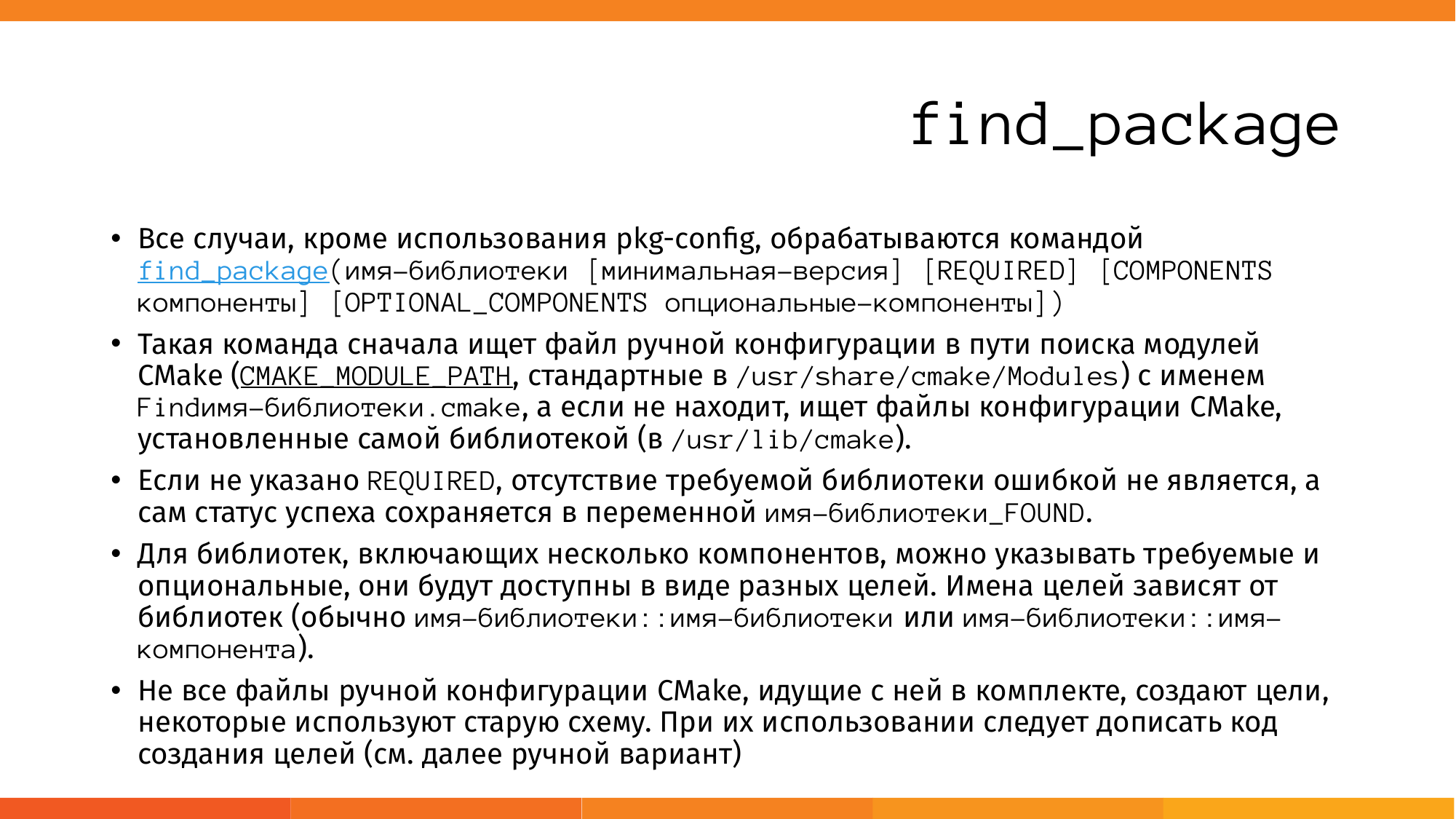

# find_package
Все случаи, кроме использования pkg-config, обрабатываются командой
find_package(имя-библиотеки [минимальная-версия] [REQUIRED] [COMPONENTS компоненты] [OPTIONAL_COMPONENTS опциональные-компоненты])
Такая команда сначала ищет файл ручной конфигурации в пути поиска модулей CMake (CMAKE_MODULE_PATH, стандартные в /usr/share/cmake/Modules) с именем Findимя-библиотеки.cmake, а если не находит, ищет файлы конфигурации CMake, установленные самой библиотекой (в /usr/lib/cmake).
Если не указано REQUIRED, отсутствие требуемой библиотеки ошибкой не является, а сам статус успеха сохраняется в переменной имя-библиотеки_FOUND.
Для библиотек, включающих несколько компонентов, можно указывать требуемые и опциональные, они будут доступны в виде разных целей. Имена целей зависят от библиотек (обычно имя-библиотеки::имя-библиотеки или имя-библиотеки::имя-компонента).
Не все файлы ручной конфигурации CMake, идущие с ней в комплекте, создают цели, некоторые используют старую схему. При их использовании следует дописать код создания целей (см. далее ручной вариант)